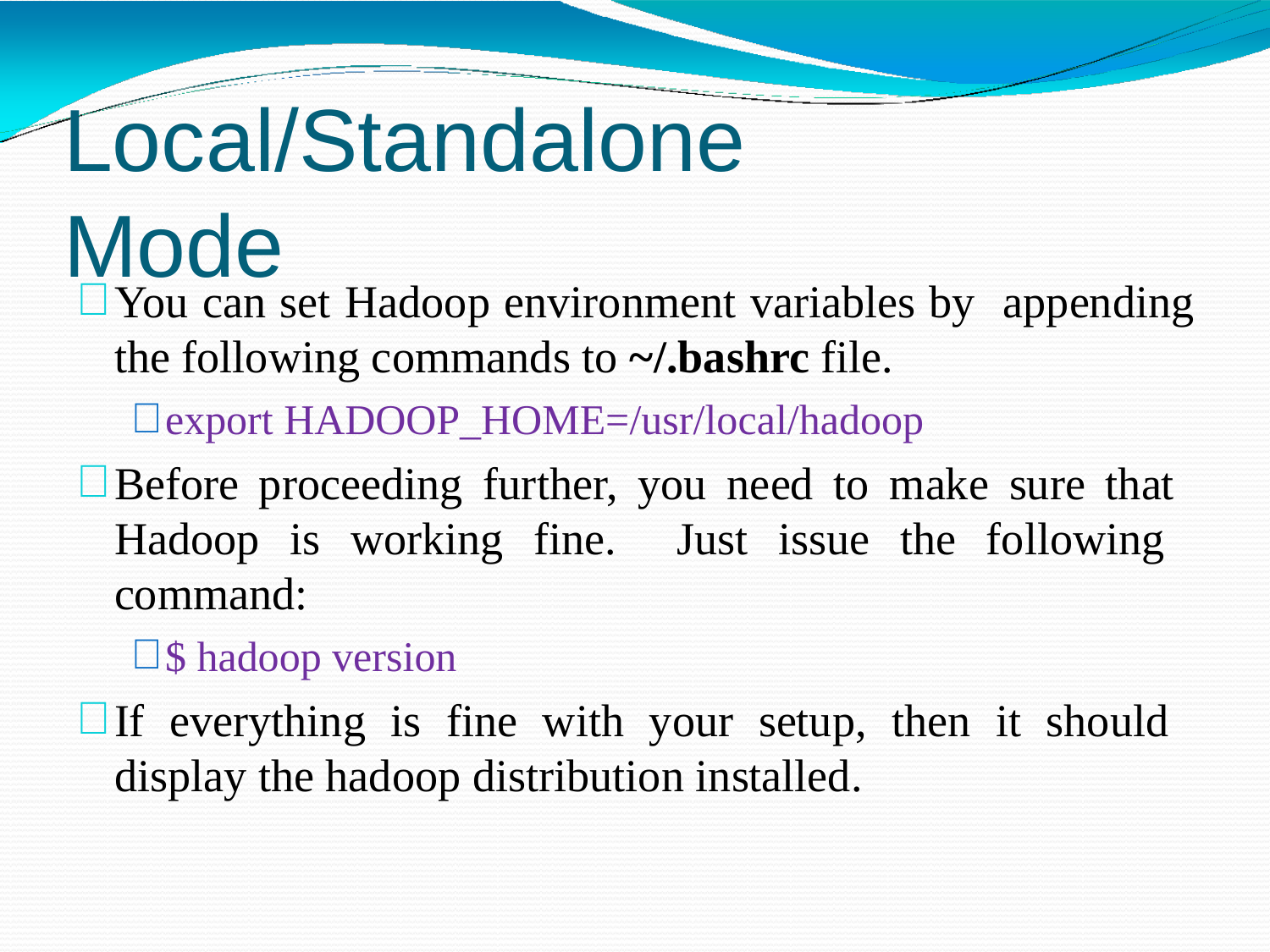

# Local/Standalone Mode
You can set Hadoop environment variables by  appending the following commands to ~/.bashrc file.
export HADOOP_HOME=/usr/local/hadoop
Before proceeding further, you need to make sure that  Hadoop is working fine.  Just issue the following  command:
$ hadoop version
If everything is fine with your setup, then it should  display the hadoop distribution installed.